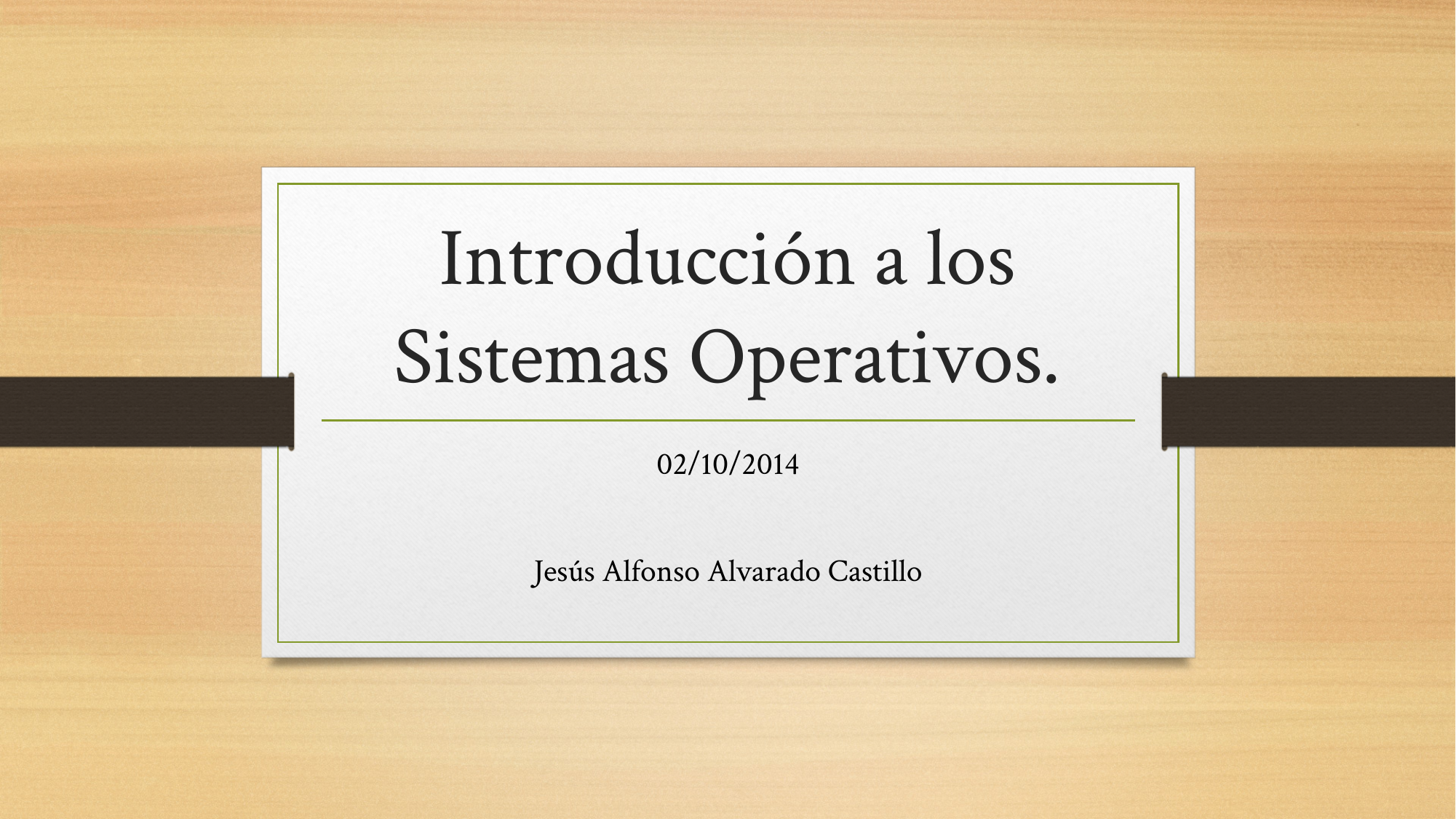

# Introducción a los Sistemas Operativos.
02/10/2014

Jesús Alfonso Alvarado Castillo